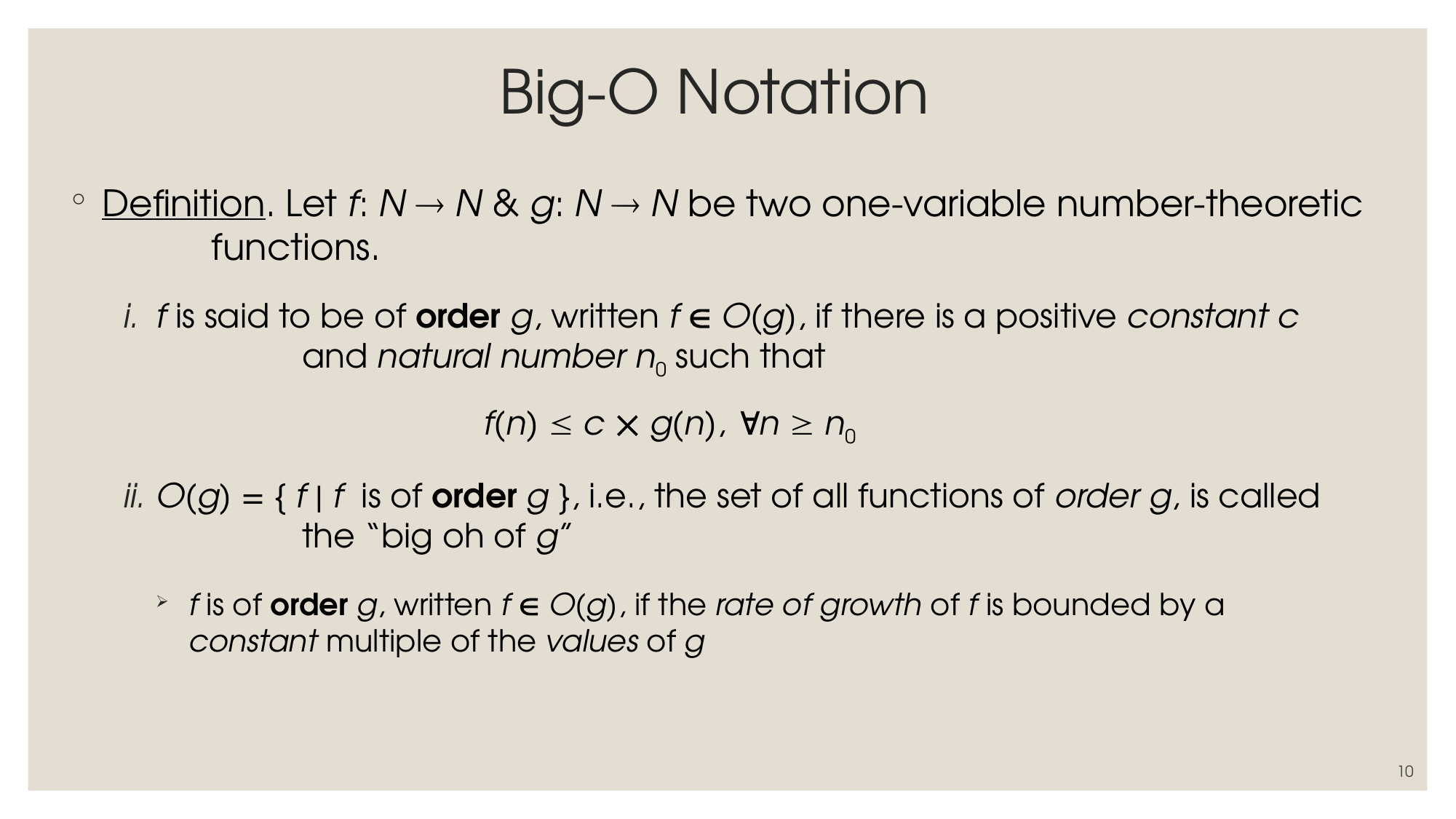

# Big-O Notation
Definition. Let f: N → N & g: N → N be two one-variable number-theoretic 	functions.
f is said to be of order g, written f ∈ O(g), if there is a positive constant c 	    	    and natural number n0 such that
             f(n) ≤ c × g(n), ∀n ≥ n0
O(g) = { f | f  is of order g }, i.e., the set of all functions of order g, is called 	    	    the “big oh of g”
f is of order g, written f ∈ O(g), if the rate of growth of f is bounded by a 	constant multiple of the values of g
10